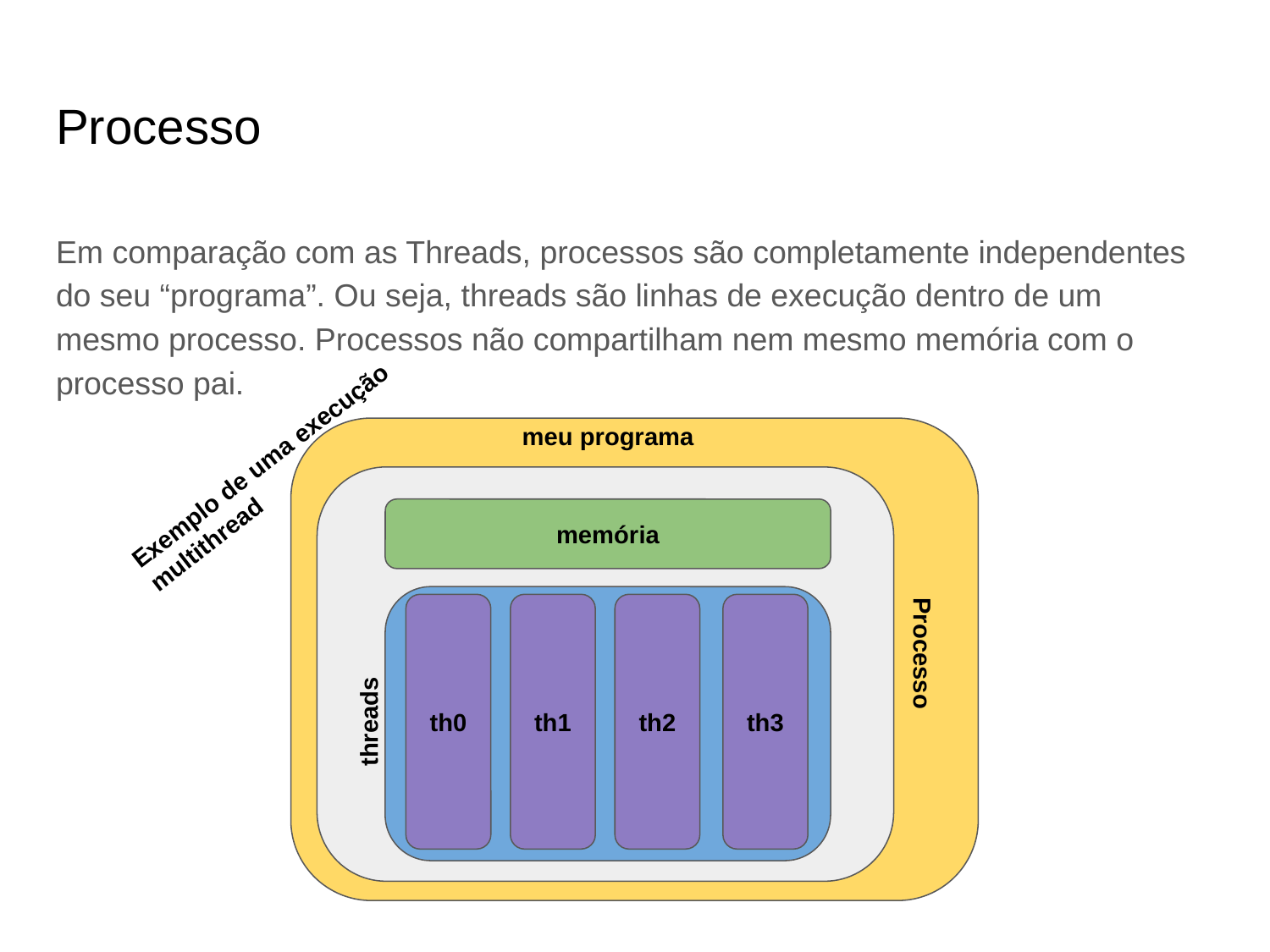

# Processo
Em comparação com as Threads, processos são completamente independentes do seu “programa”. Ou seja, threads são linhas de execução dentro de um mesmo processo. Processos não compartilham nem mesmo memória com o processo pai.
Exemplo de uma execução multithread
meu programa

memória

th0
th1
th2
th3
Processo
threads